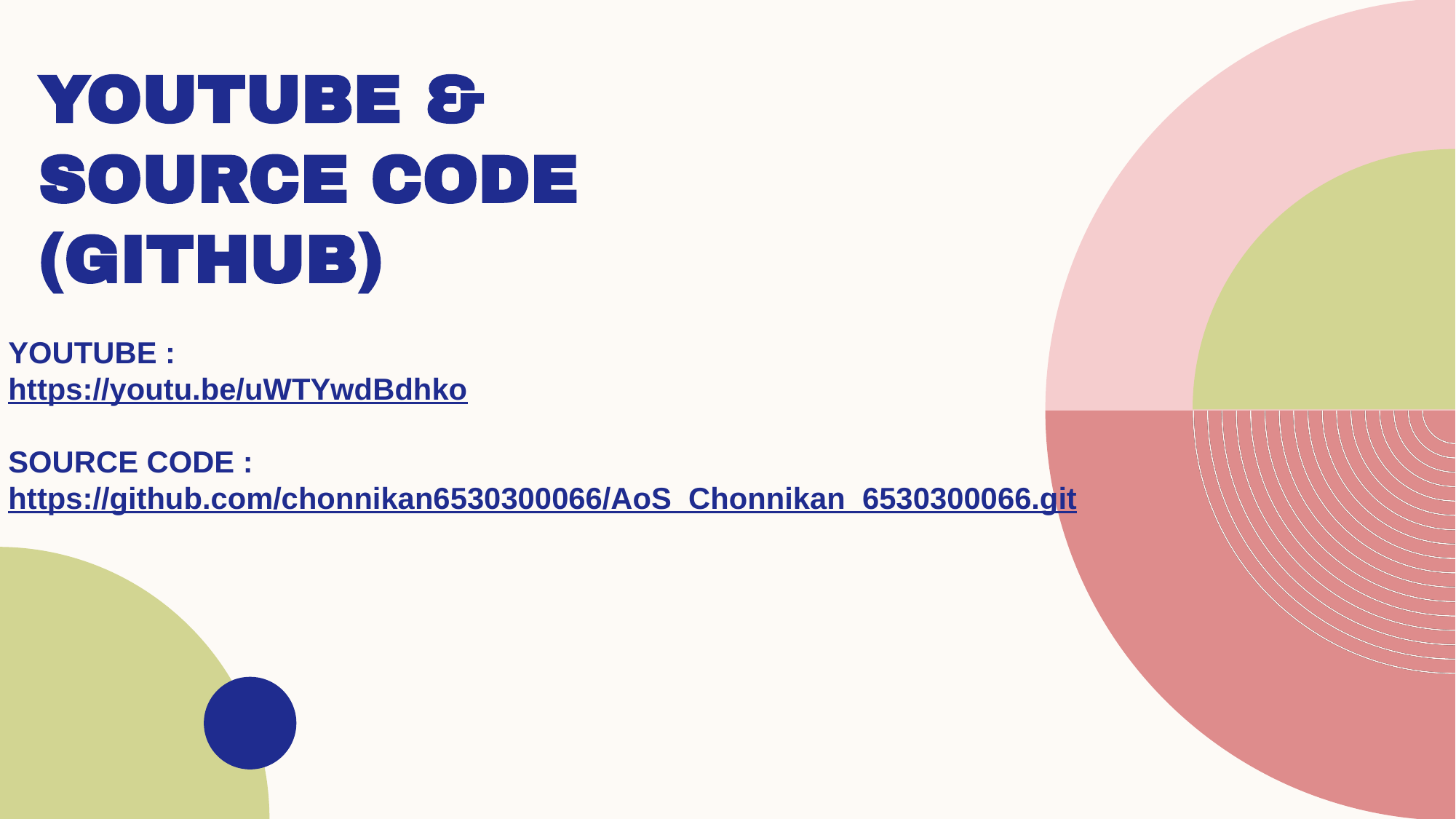

# Youtube & Source code (github)
YOUTUBE :
https://youtu.be/uWTYwdBdhko

SOURCE CODE :
https://github.com/chonnikan6530300066/AoS_Chonnikan_6530300066.git